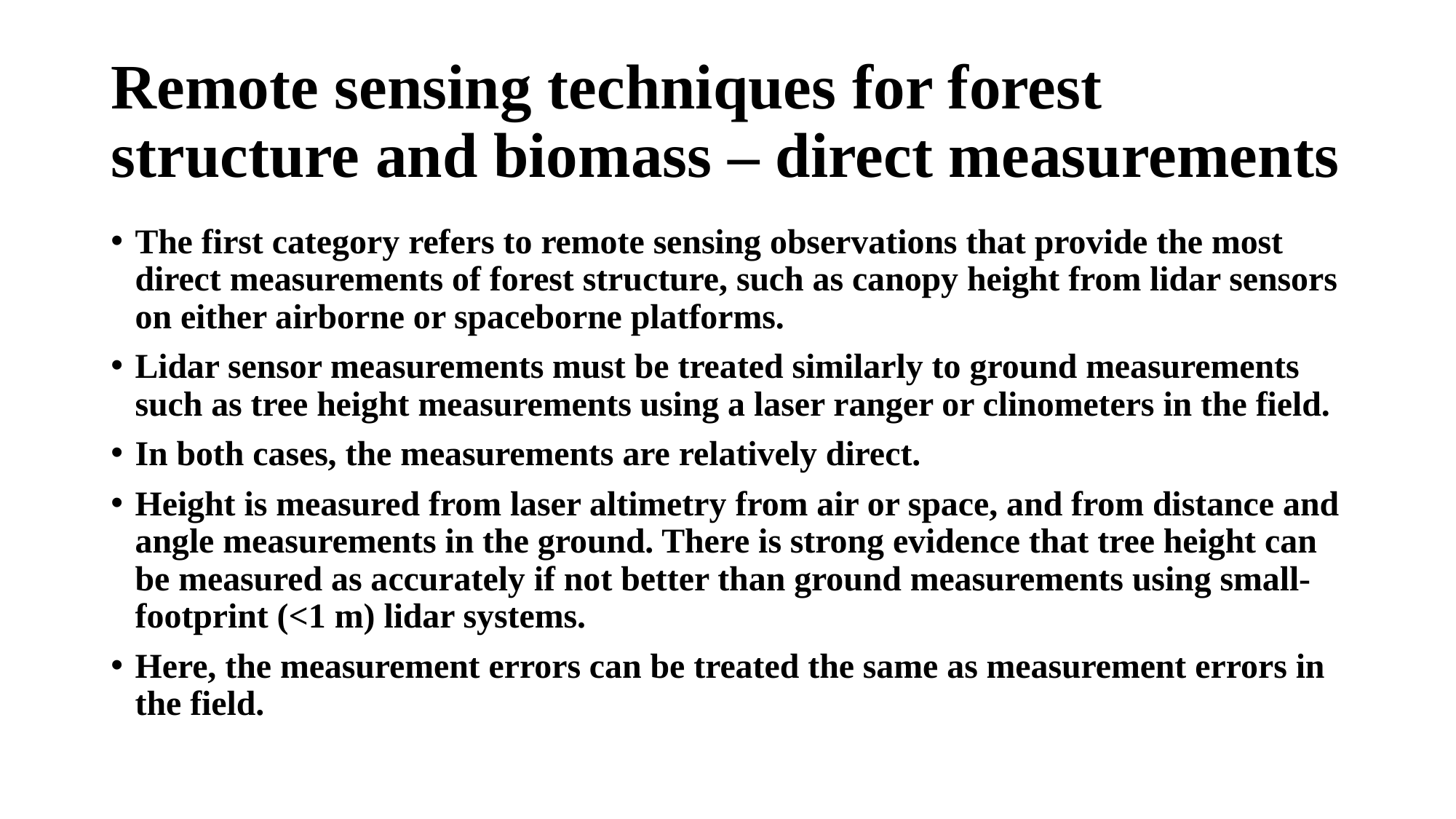

# Remote sensing techniques for forest structure and biomass – direct measurements
The first category refers to remote sensing observations that provide the most direct measurements of forest structure, such as canopy height from lidar sensors on either airborne or spaceborne platforms.
Lidar sensor measurements must be treated similarly to ground measurements such as tree height measurements using a laser ranger or clinometers in the field.
In both cases, the measurements are relatively direct.
Height is measured from laser altimetry from air or space, and from distance and angle measurements in the ground. There is strong evidence that tree height can be measured as accurately if not better than ground measurements using small-footprint (<1 m) lidar systems.
Here, the measurement errors can be treated the same as measurement errors in the field.